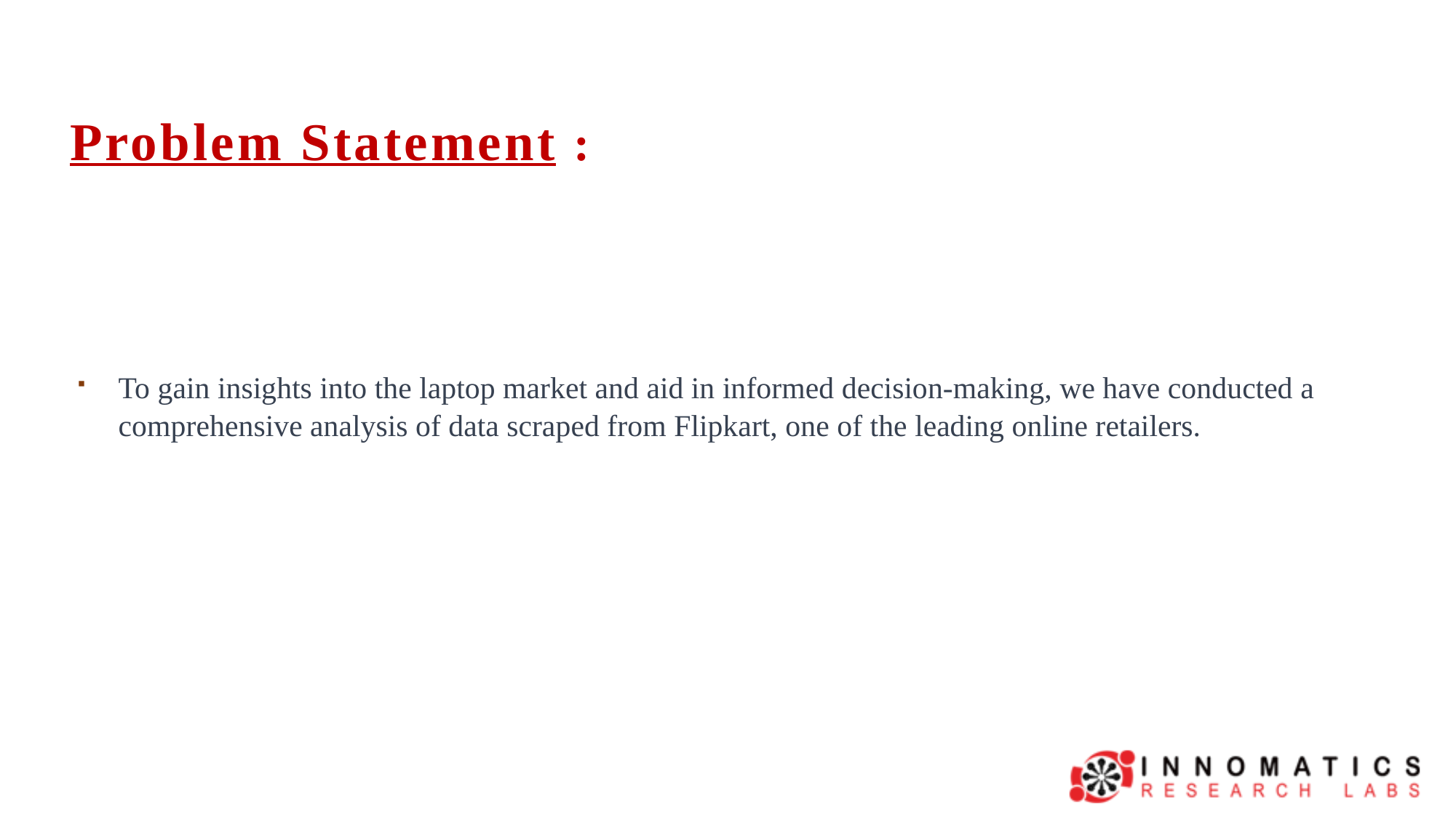

Problem Statement :
To gain insights into the laptop market and aid in informed decision-making, we have conducted a comprehensive analysis of data scraped from Flipkart, one of the leading online retailers.